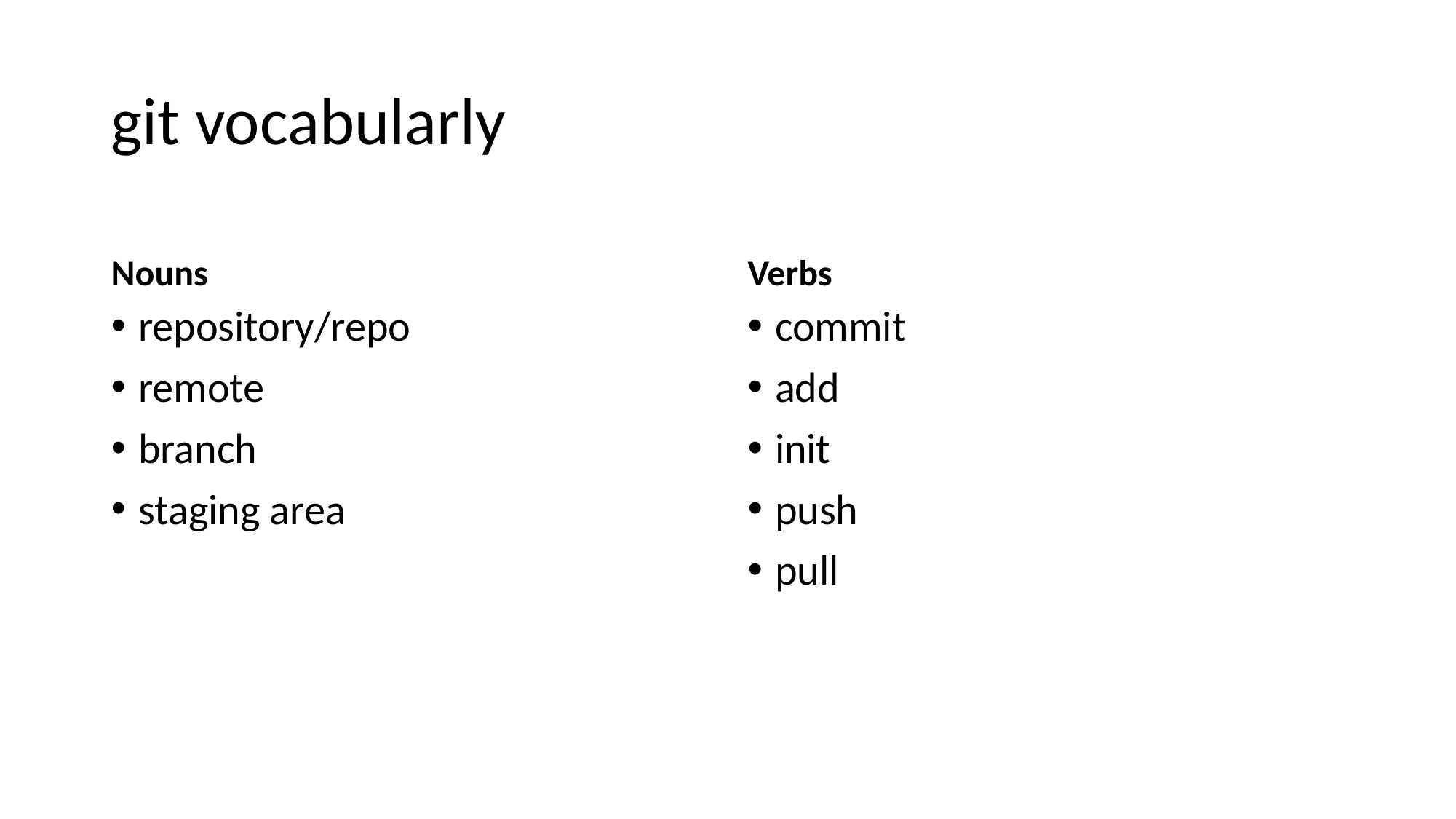

# git vocabularly
Nouns
Verbs
repository/repo
remote
branch
staging area
commit
add
init
push
pull